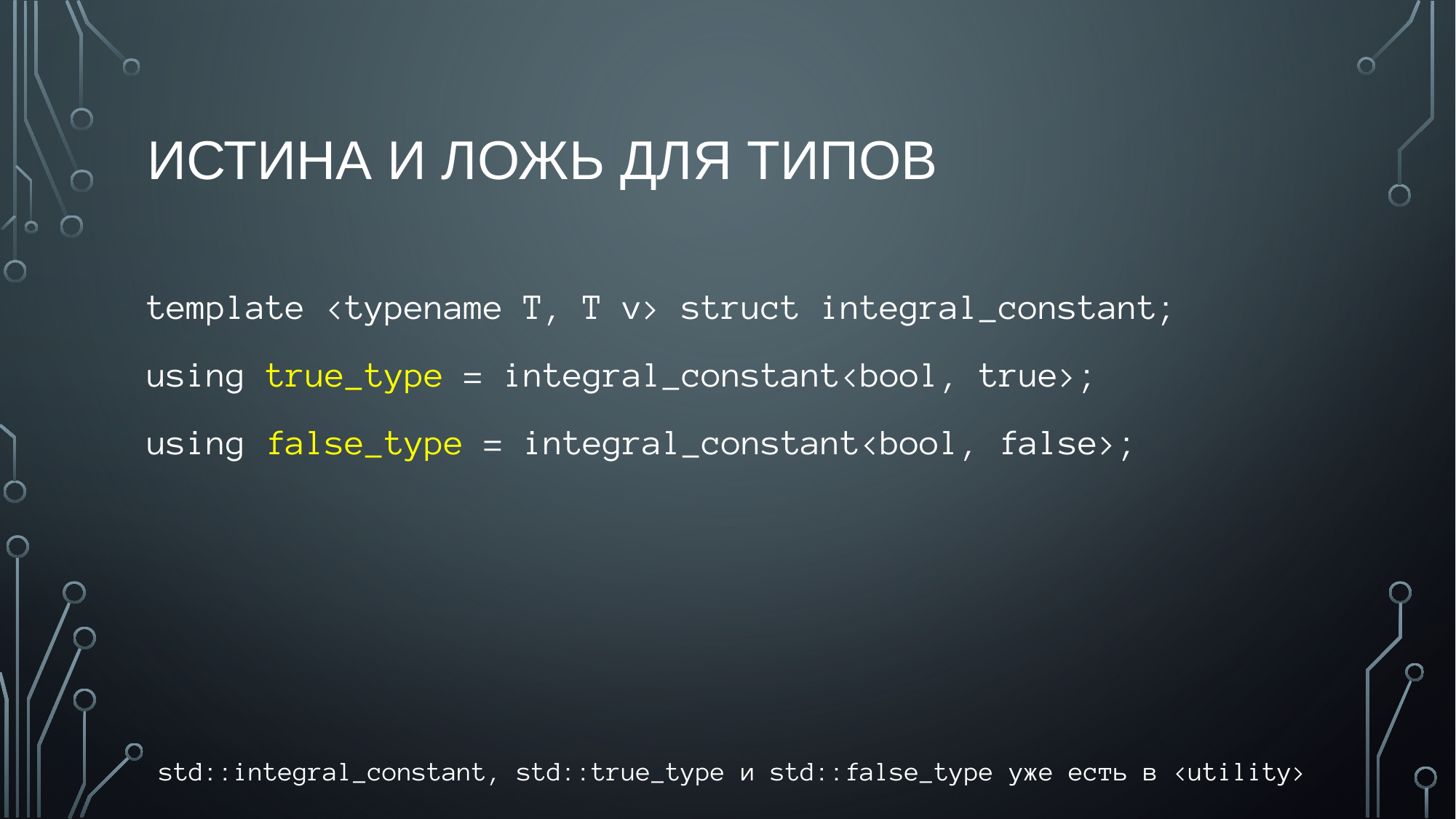

# истина и ложь для типов
template <typename T, T v> struct integral_constant;
using true_type = integral_constant<bool, true>;
using false_type = integral_constant<bool, false>;

std::integral_constant, std::true_type и std::false_type уже есть в <utility>